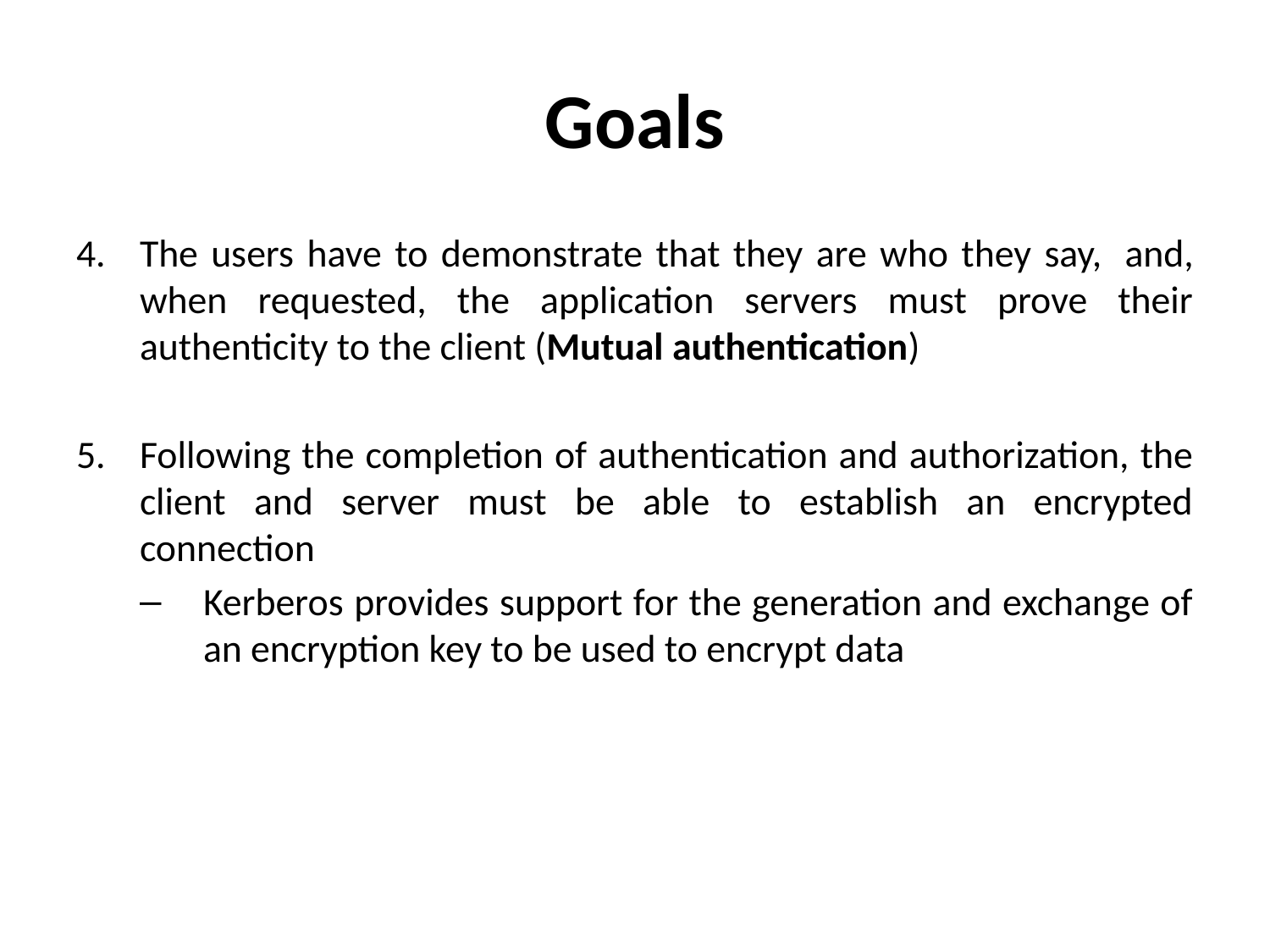

# Goals
The users have to demonstrate that they are who they say,  and, when requested, the application servers must prove their authenticity to the client (Mutual authentication)

Following the completion of authentication and authorization, the client and server must be able to establish an encrypted connection
Kerberos provides support for the generation and exchange of an encryption key to be used to encrypt data